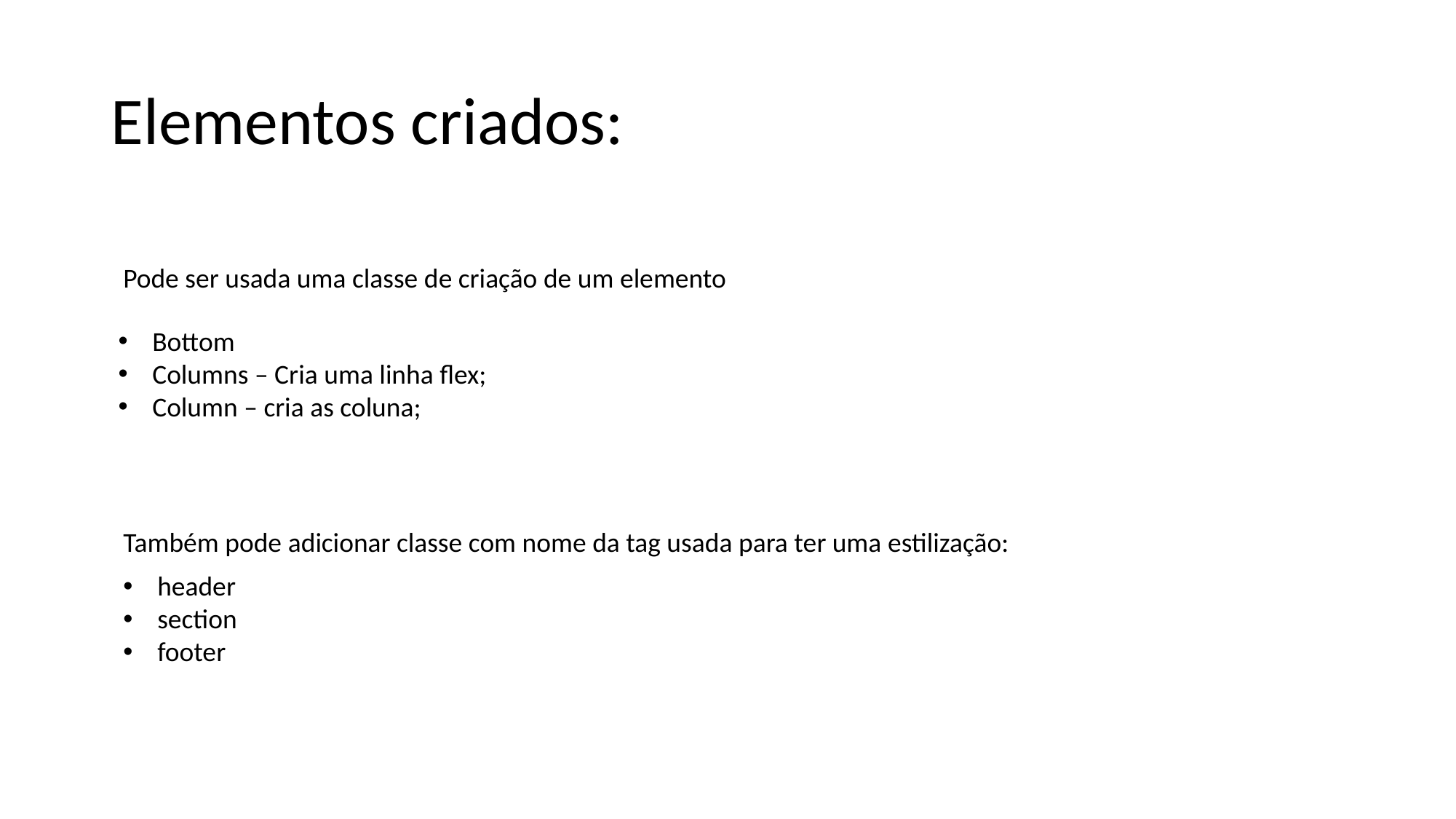

# Elementos criados:
Pode ser usada uma classe de criação de um elemento
Bottom
Columns – Cria uma linha flex;
Column – cria as coluna;
Também pode adicionar classe com nome da tag usada para ter uma estilização:
header
section
footer